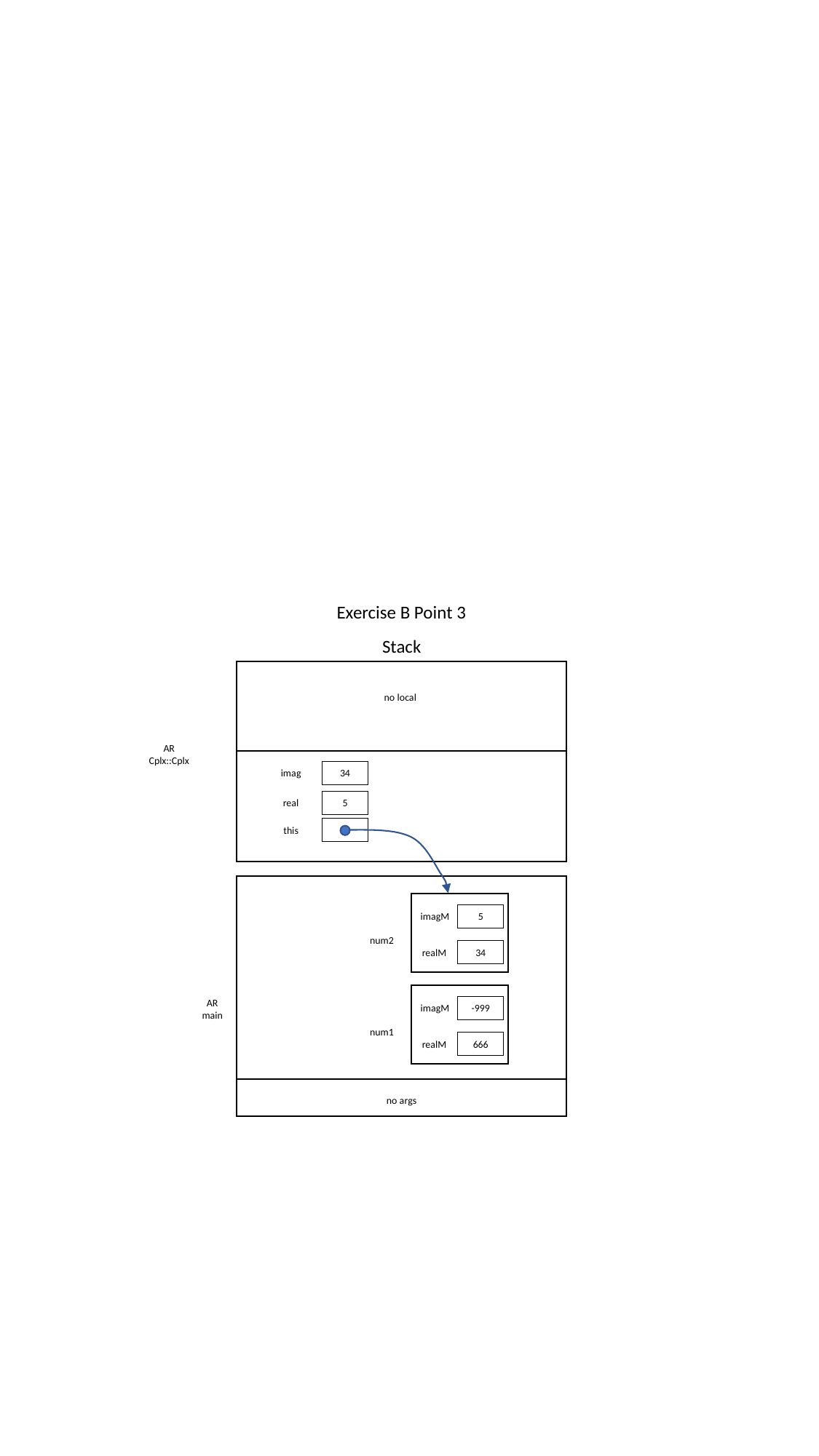

Exercise B Point 3
Stack

no local
AR
Cplx::Cplx

imag
34
real
5

this

5
imagM
num2
34
realM

AR
main
-999
imagM
num1
666
realM

no args